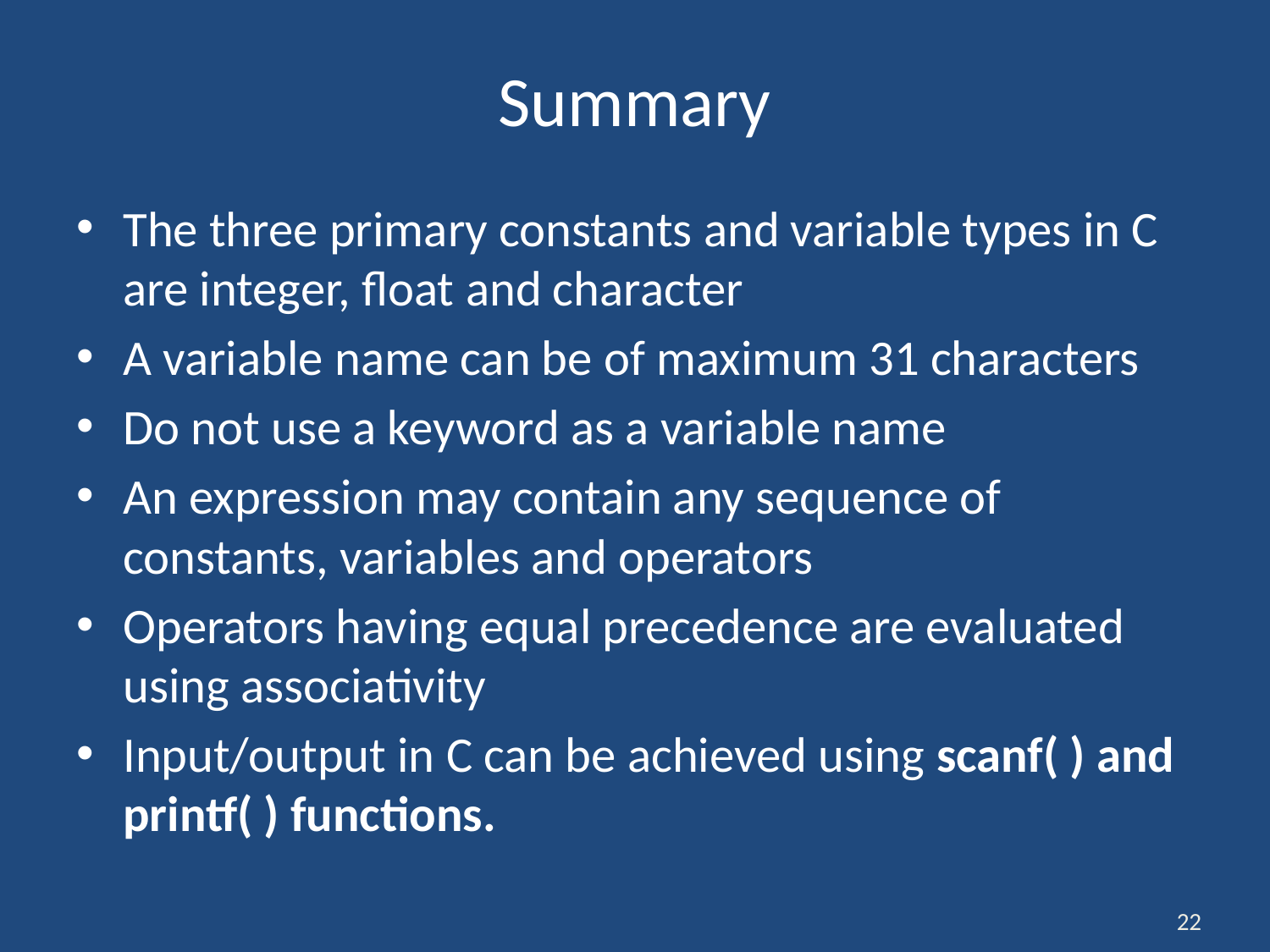

# Summary
The three primary constants and variable types in C are integer, float and character
A variable name can be of maximum 31 characters
Do not use a keyword as a variable name
An expression may contain any sequence of constants, variables and operators
Operators having equal precedence are evaluated using associativity
Input/output in C can be achieved using scanf( ) and printf( ) functions.